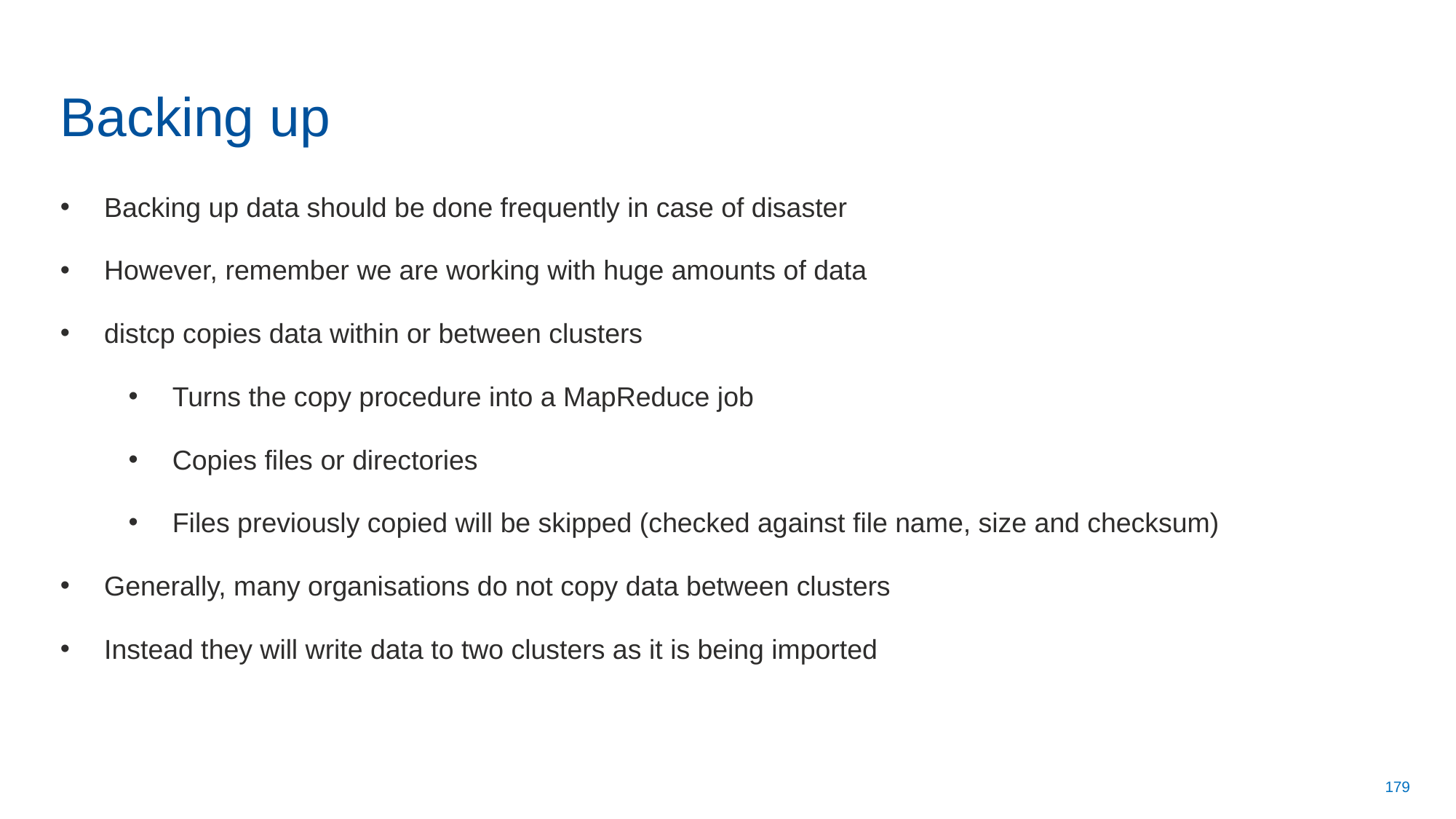

# Backing up
Backing up data should be done frequently in case of disaster
However, remember we are working with huge amounts of data
distcp copies data within or between clusters
Turns the copy procedure into a MapReduce job
Copies files or directories
Files previously copied will be skipped (checked against file name, size and checksum)
Generally, many organisations do not copy data between clusters
Instead they will write data to two clusters as it is being imported